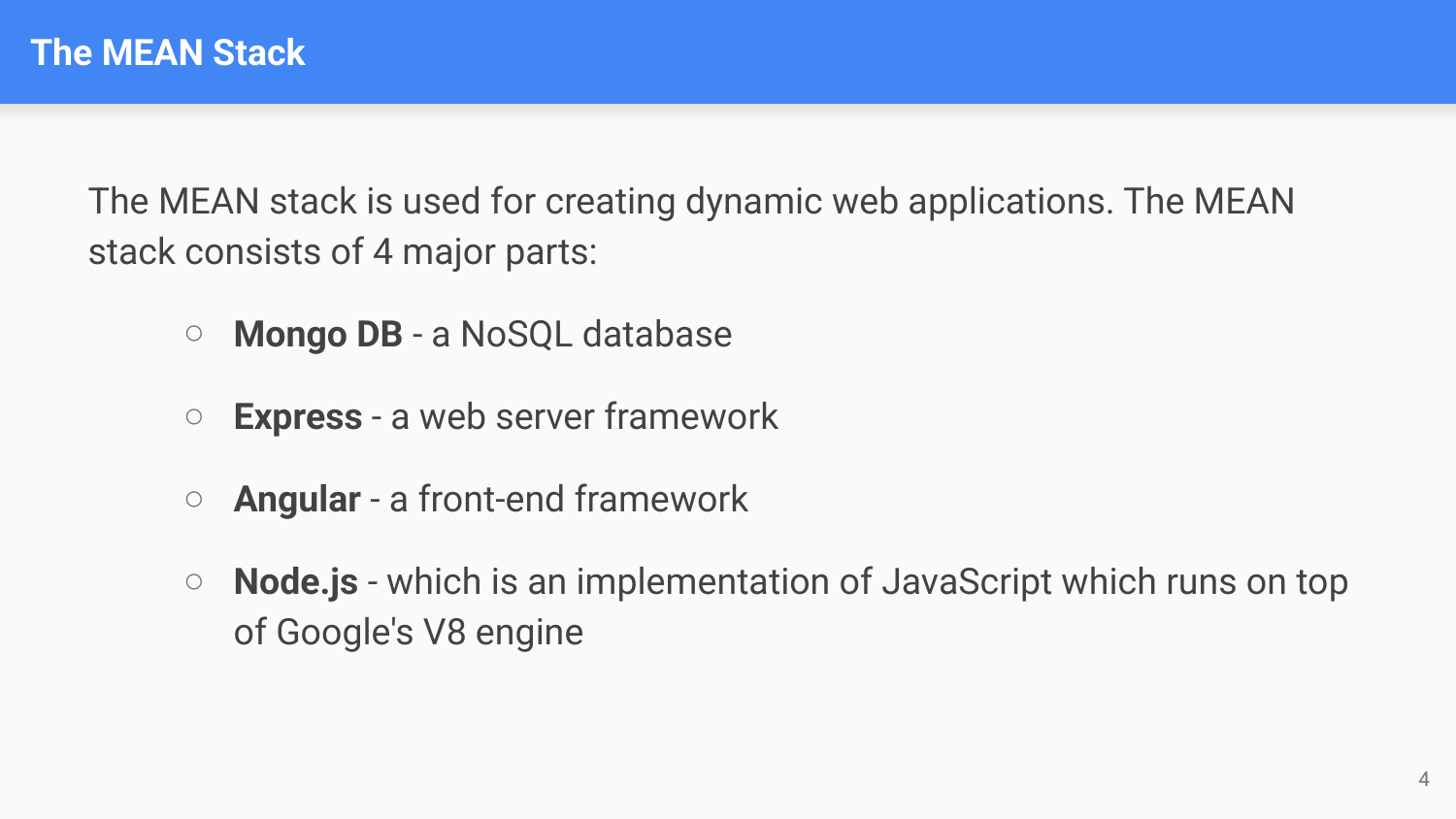

# The MEAN Stack
The MEAN stack is used for creating dynamic web applications. The MEAN stack consists of 4 major parts:
Mongo DB - a NoSQL database
Express - a web server framework
Angular - a front-end framework
Node.js - which is an implementation of JavaScript which runs on top of Google's V8 engine

4